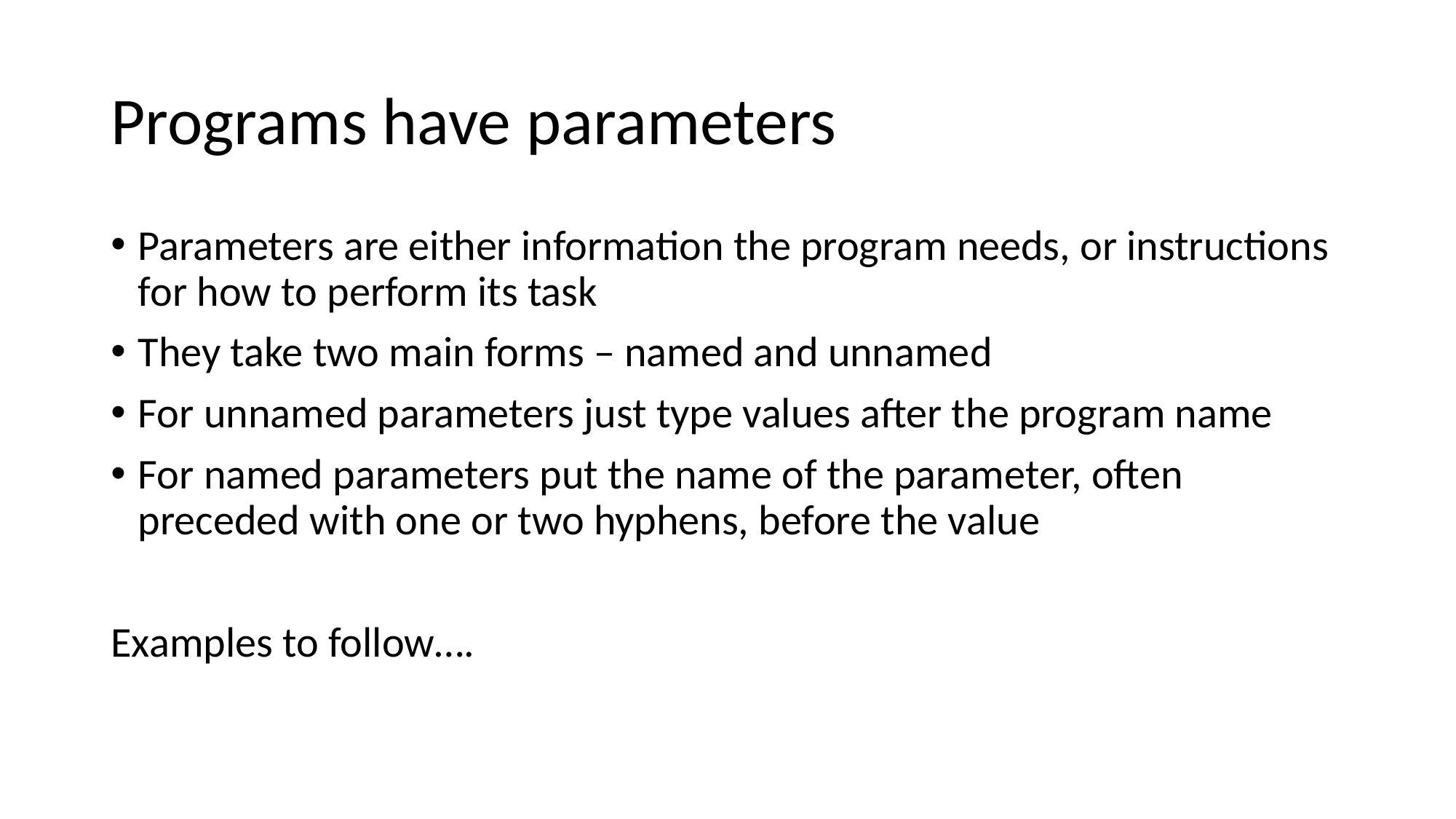

# Programs have parameters
Parameters are either information the program needs, or instructions for how to perform its task
They take two main forms – named and unnamed
For unnamed parameters just type values after the program name
For named parameters put the name of the parameter, often preceded with one or two hyphens, before the value

Examples to follow….